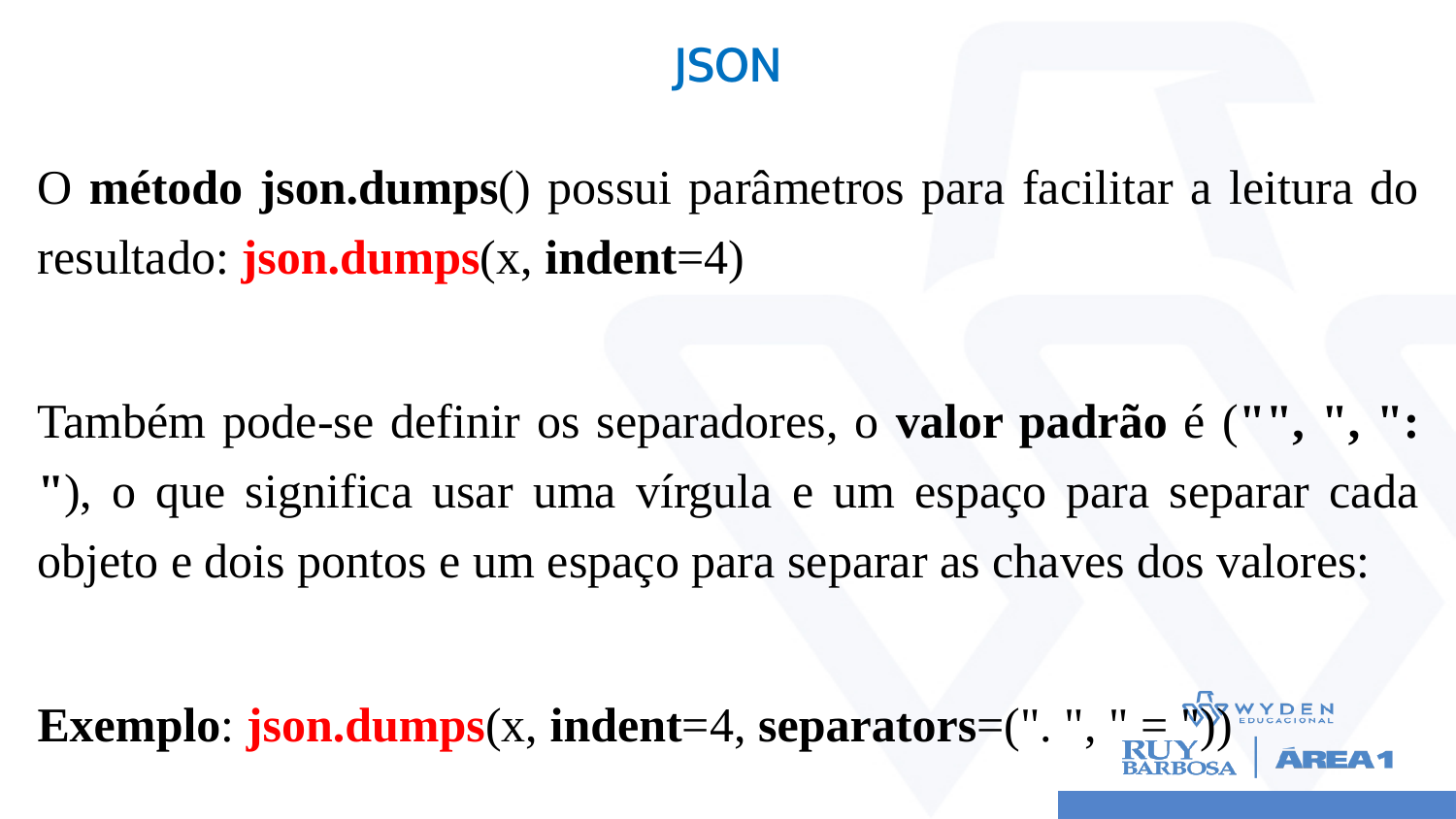

# JSON
O método json.dumps() possui parâmetros para facilitar a leitura do resultado: json.dumps(x, indent=4)

Também pode-se definir os separadores, o valor padrão é ("", ", ": "), o que significa usar uma vírgula e um espaço para separar cada objeto e dois pontos e um espaço para separar as chaves dos valores:

Exemplo: json.dumps(x, indent=4, separators=(". ", " = "))